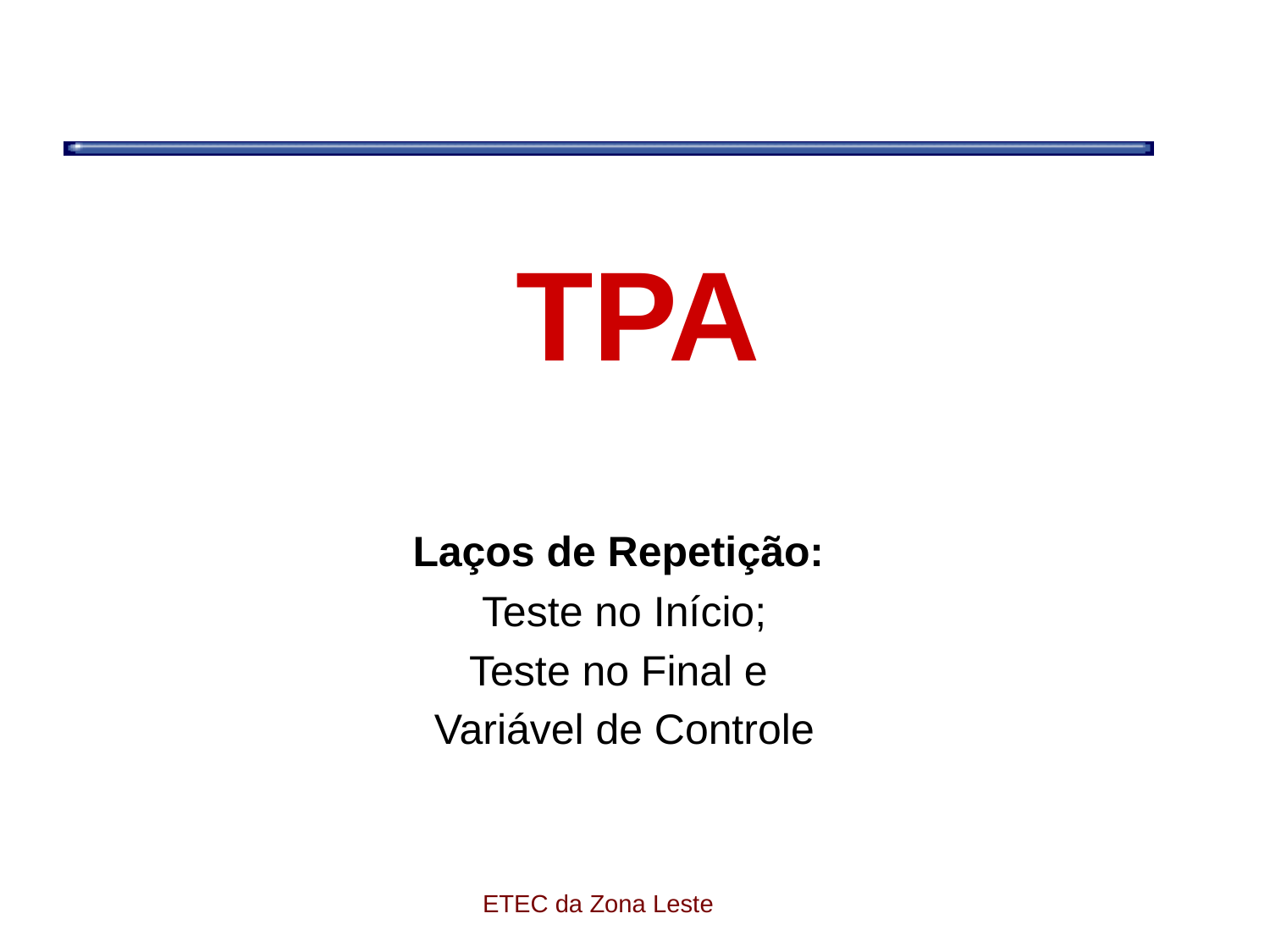

# TPA
Laços de Repetição:
Teste no Início;
Teste no Final e
Variável de Controle